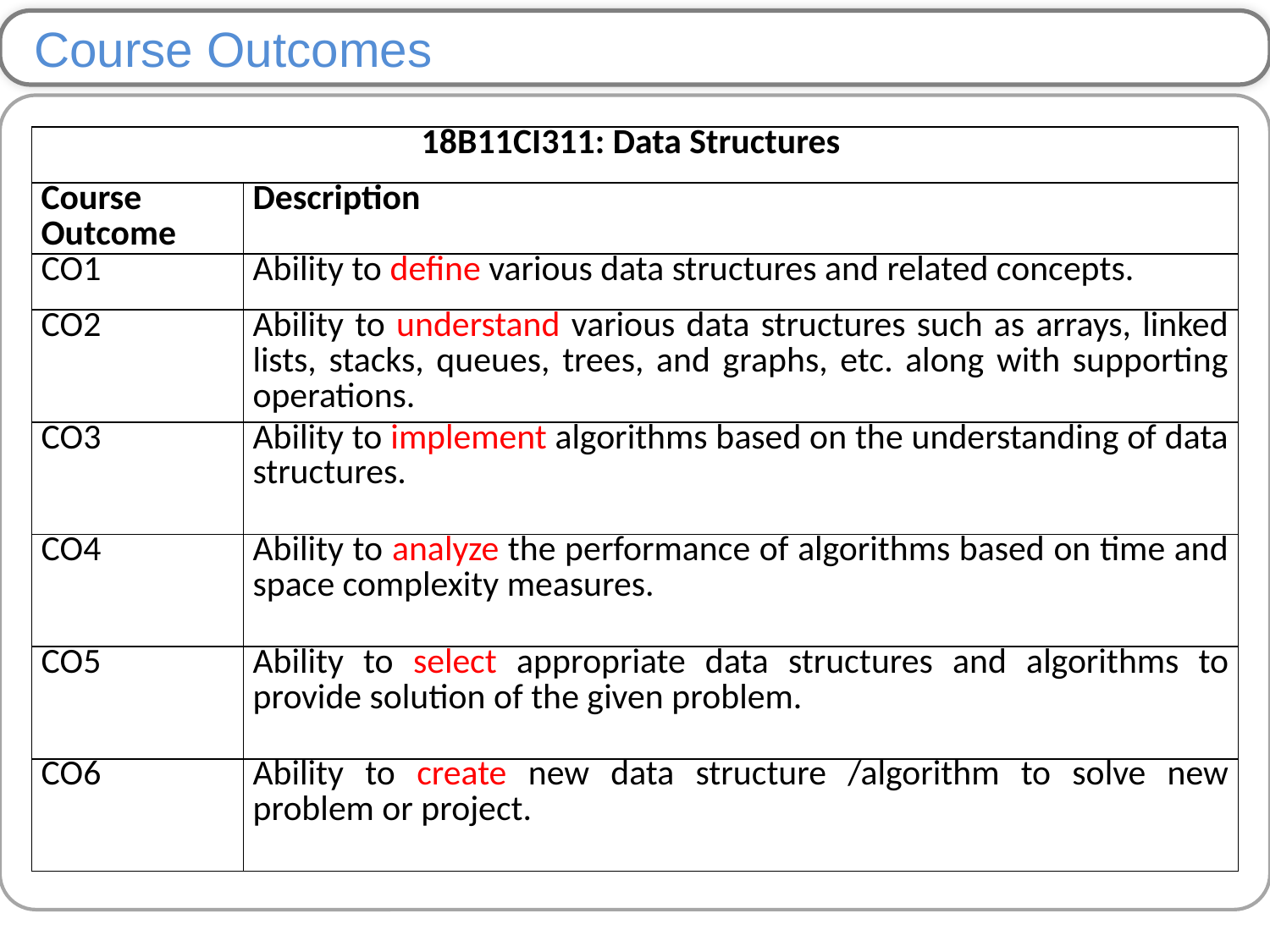

Course Outcomes

| 18B11CI311: Data Structures |  |
| --- | --- |
| Course Outcome | Description |
| CO1 | Ability to define various data structures and related concepts. |
| CO2 | Ability to understand various data structures such as arrays, linked lists, stacks, queues, trees, and graphs, etc. along with supporting operations. |
| CO3 | Ability to implement algorithms based on the understanding of data structures. |
| CO4 | Ability to analyze the performance of algorithms based on time and space complexity measures. |
| CO5 | Ability to select appropriate data structures and algorithms to provide solution of the given problem. |
| CO6 | Ability to create new data structure /algorithm to solve new problem or project. |